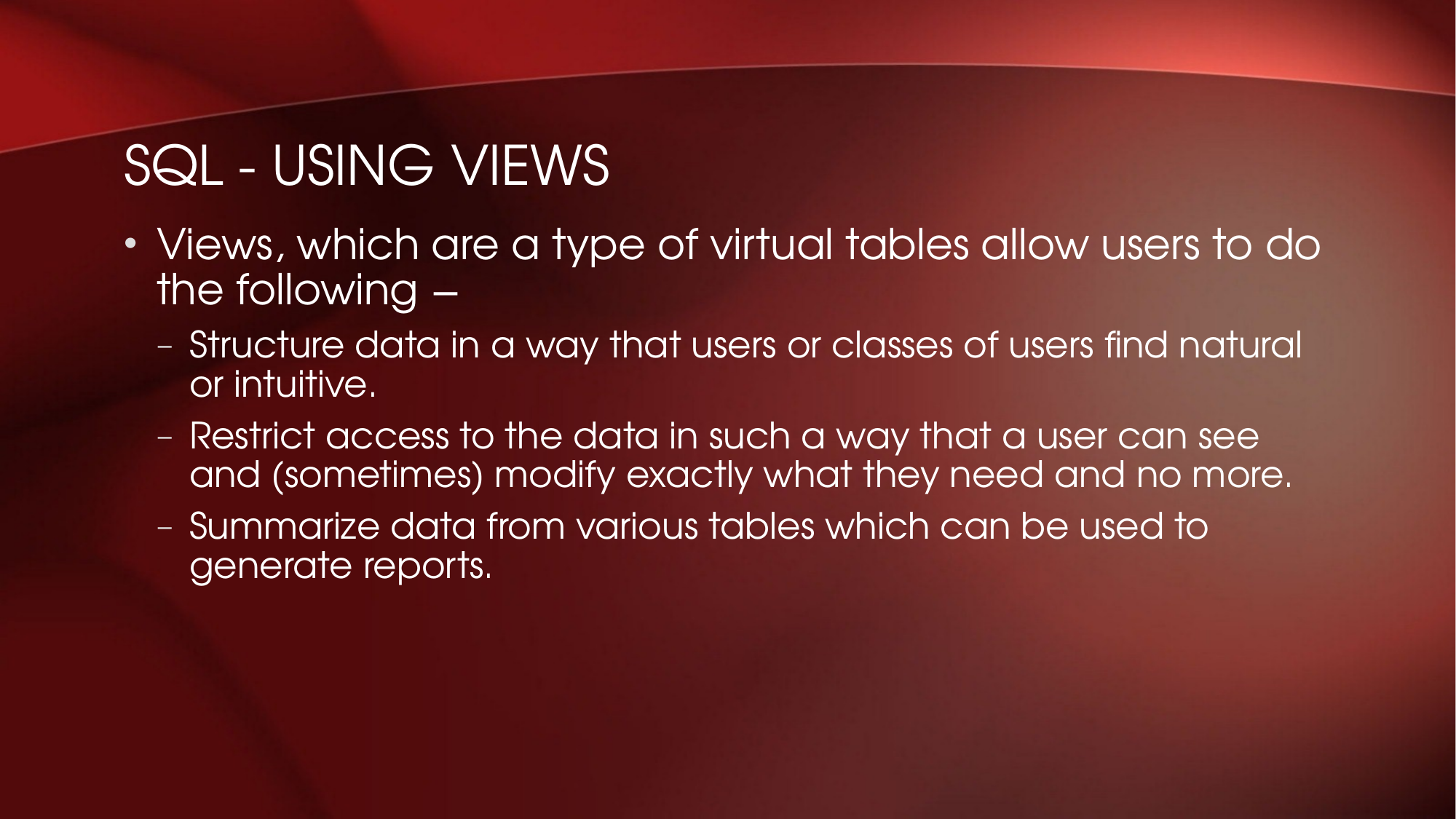

# SQL - Using Views
Views, which are a type of virtual tables allow users to do the following −
Structure data in a way that users or classes of users find natural or intuitive.
Restrict access to the data in such a way that a user can see and (sometimes) modify exactly what they need and no more.
Summarize data from various tables which can be used to generate reports.